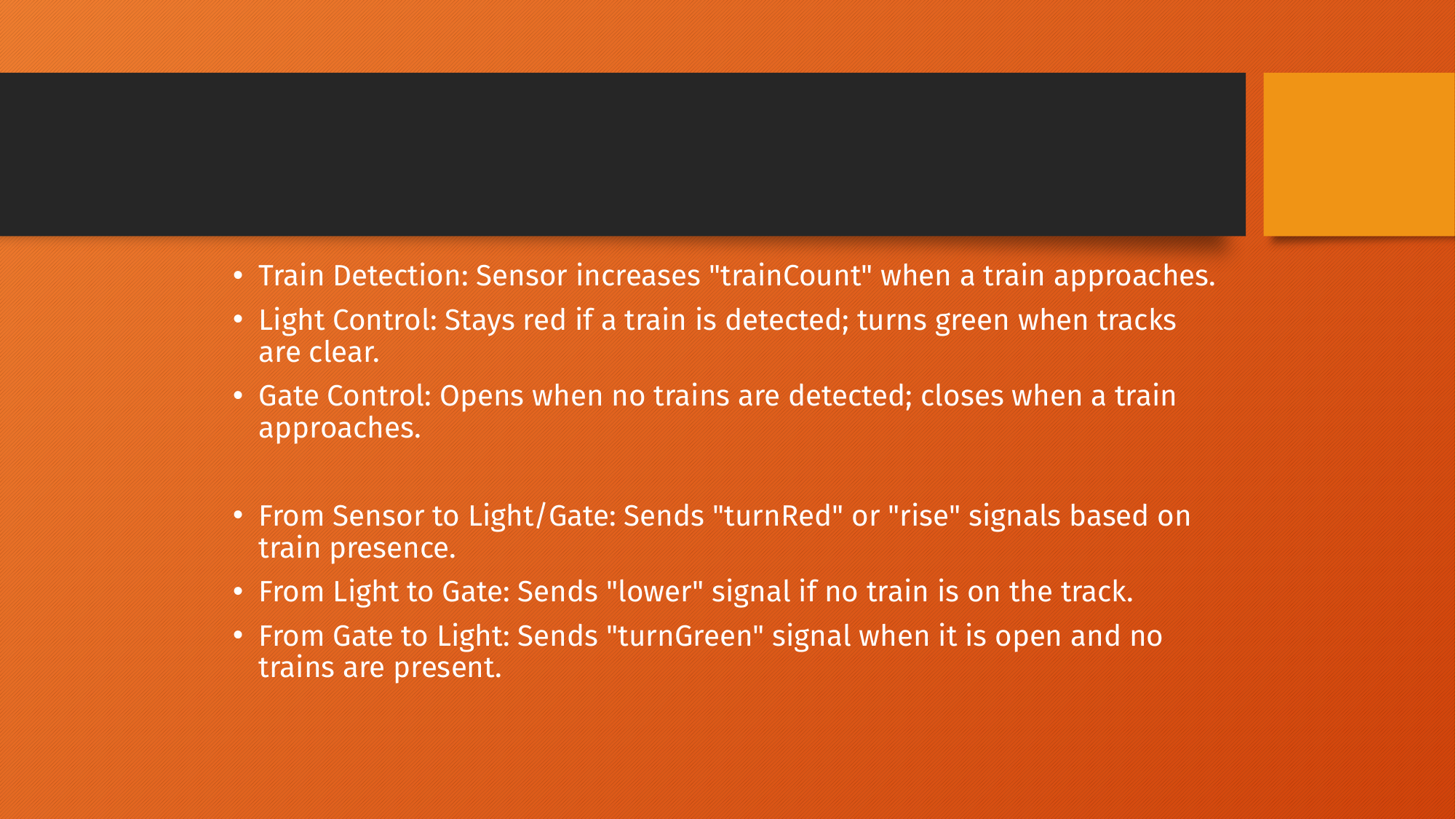

Train Detection: Sensor increases "trainCount" when a train approaches.
Light Control: Stays red if a train is detected; turns green when tracks are clear.
Gate Control: Opens when no trains are detected; closes when a train approaches.

From Sensor to Light/Gate: Sends "turnRed" or "rise" signals based on train presence.
From Light to Gate: Sends "lower" signal if no train is on the track.
From Gate to Light: Sends "turnGreen" signal when it is open and no trains are present.